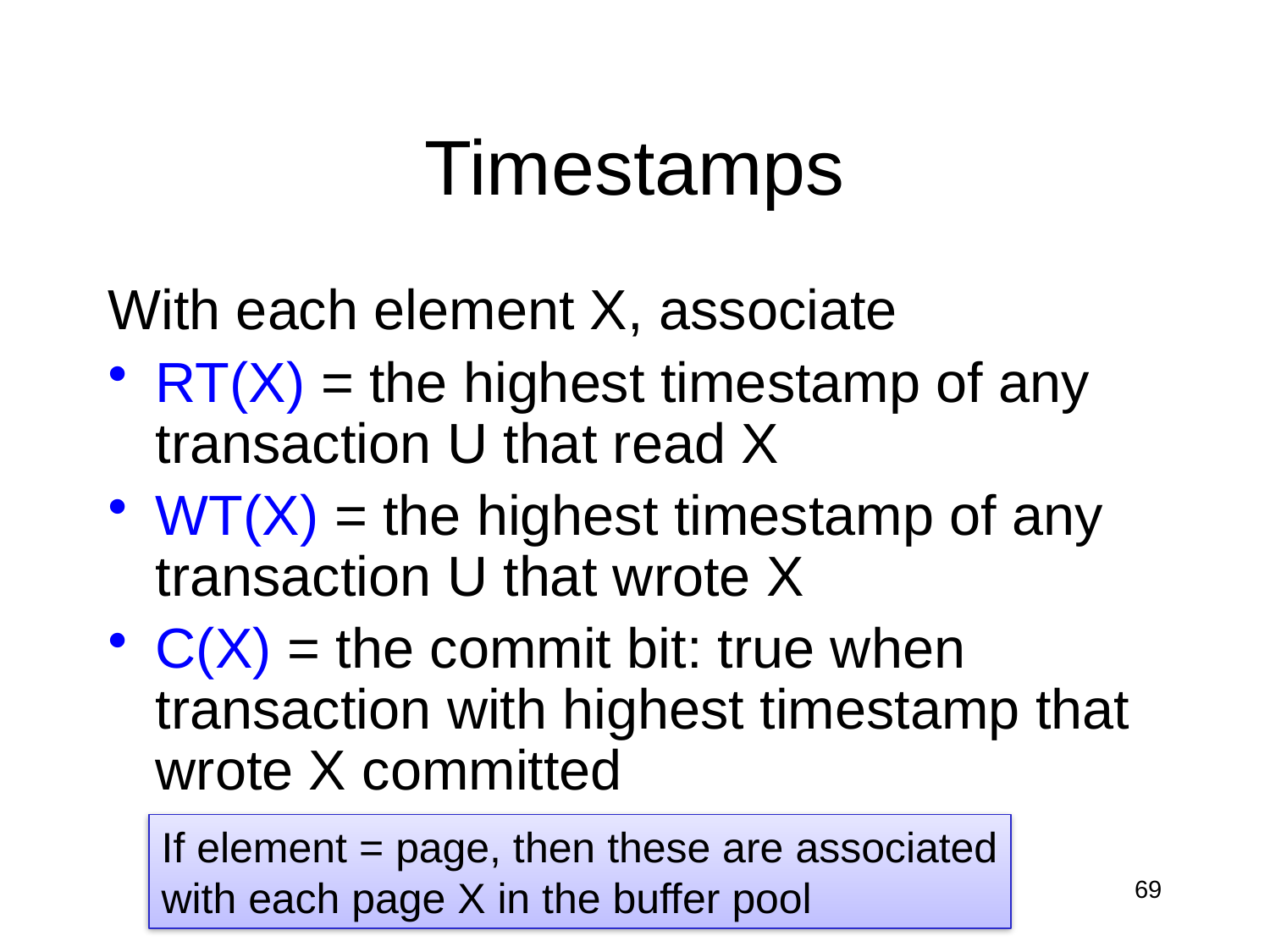

# Timestamps
With each element X, associate
RT(X) = the highest timestamp of any transaction U that read X
WT(X) = the highest timestamp of any transaction U that wrote X
C(X) = the commit bit: true when transaction with highest timestamp that wrote X committed
If element = page, then these are associated
with each page X in the buffer pool
69